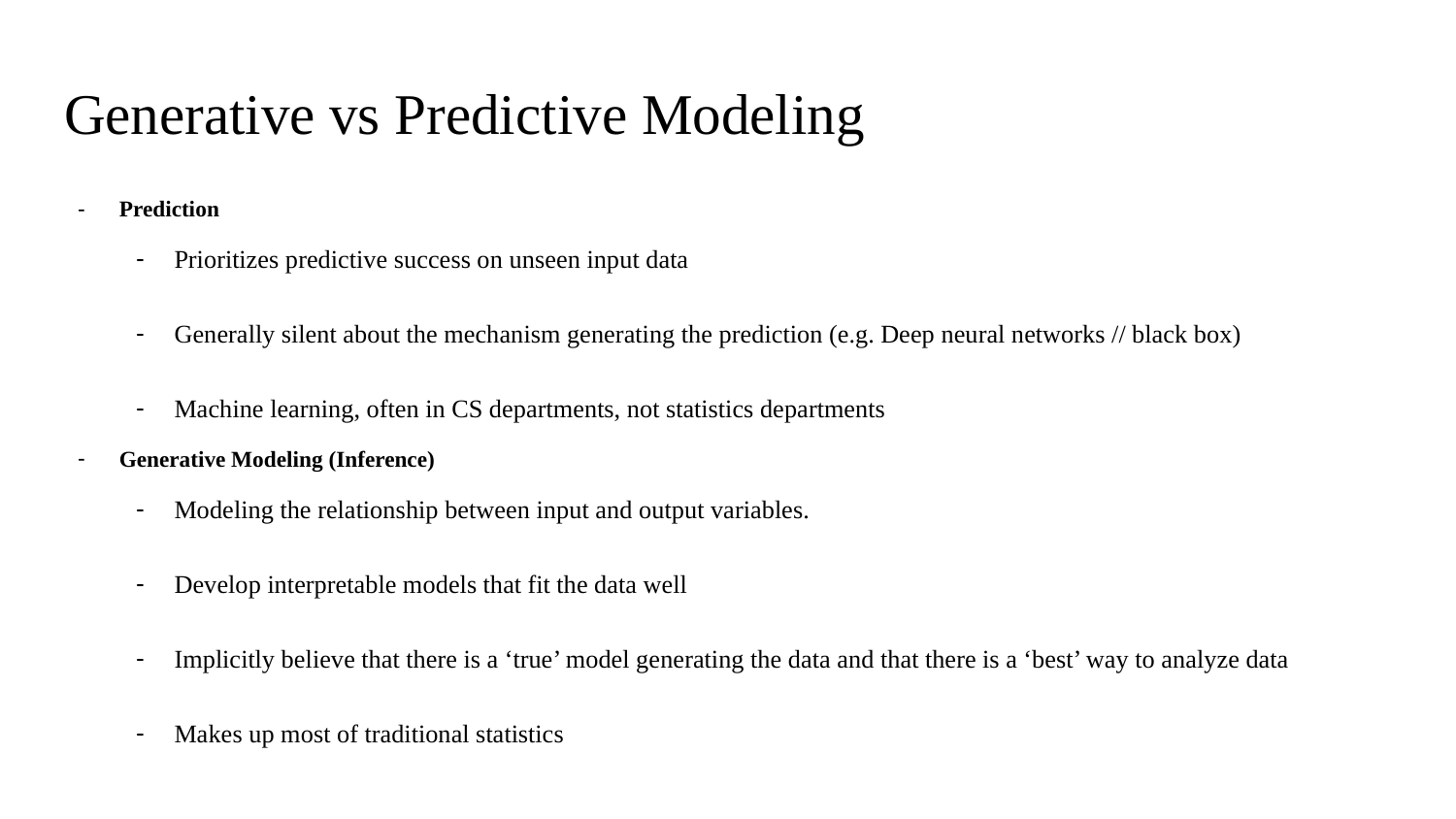

# Generative vs Predictive Modeling
Prediction

Prioritizes predictive success on unseen input data

Generally silent about the mechanism generating the prediction (e.g. Deep neural networks // black box)

Machine learning, often in CS departments, not statistics departments

Generative Modeling (Inference)

Modeling the relationship between input and output variables.

Develop interpretable models that fit the data well

Implicitly believe that there is a ‘true’ model generating the data and that there is a ‘best’ way to analyze data

Makes up most of traditional statistics